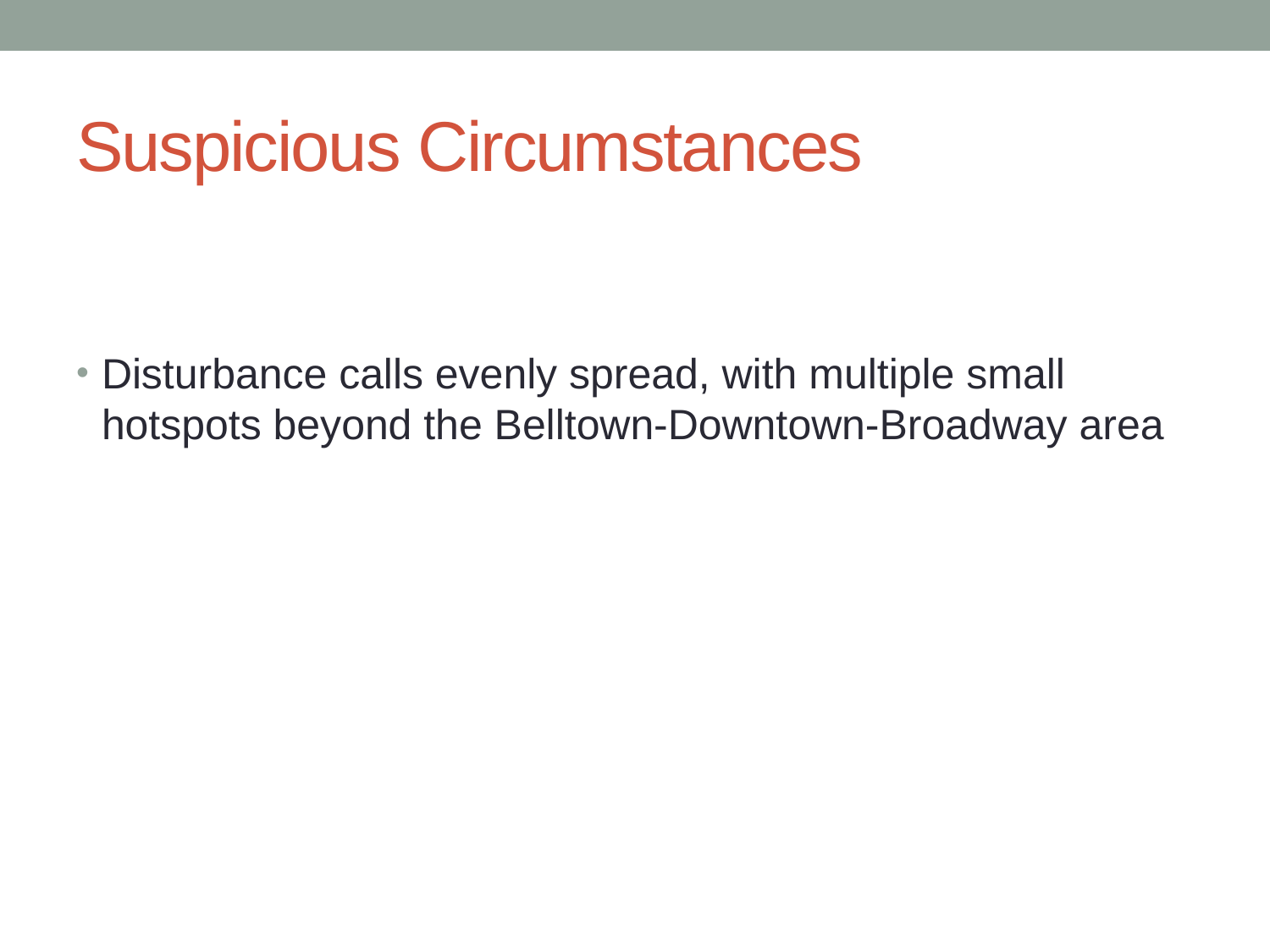

# Suspicious Circumstances

Disturbance calls evenly spread, with multiple small hotspots beyond the Belltown-Downtown-Broadway area